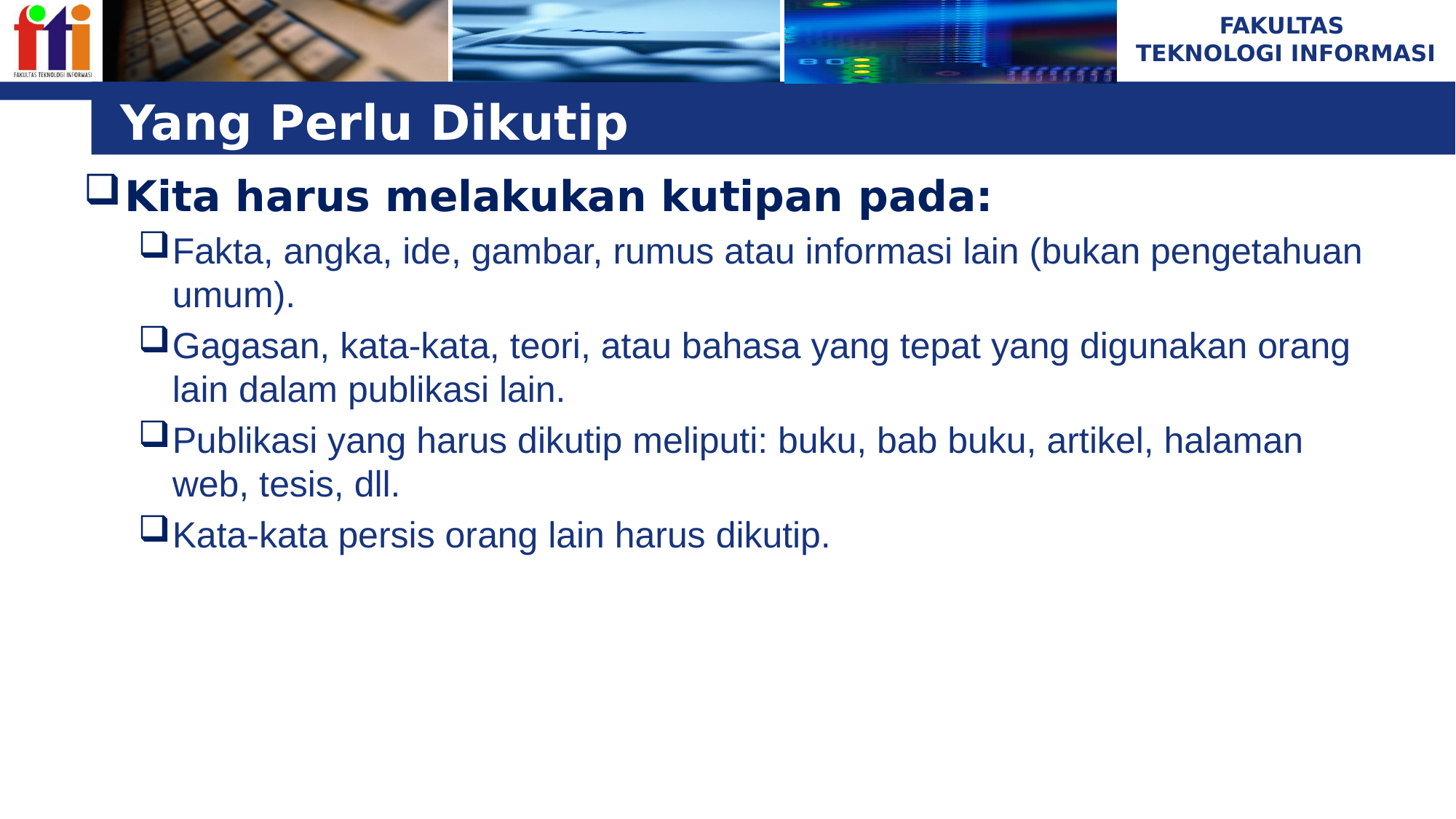

# Yang Perlu Dikutip
Kita harus melakukan kutipan pada:
Fakta, angka, ide, gambar, rumus atau informasi lain (bukan pengetahuan umum).
Gagasan, kata-kata, teori, atau bahasa yang tepat yang digunakan orang lain dalam publikasi lain.
Publikasi yang harus dikutip meliputi: buku, bab buku, artikel, halaman web, tesis, dll.
Kata-kata persis orang lain harus dikutip.